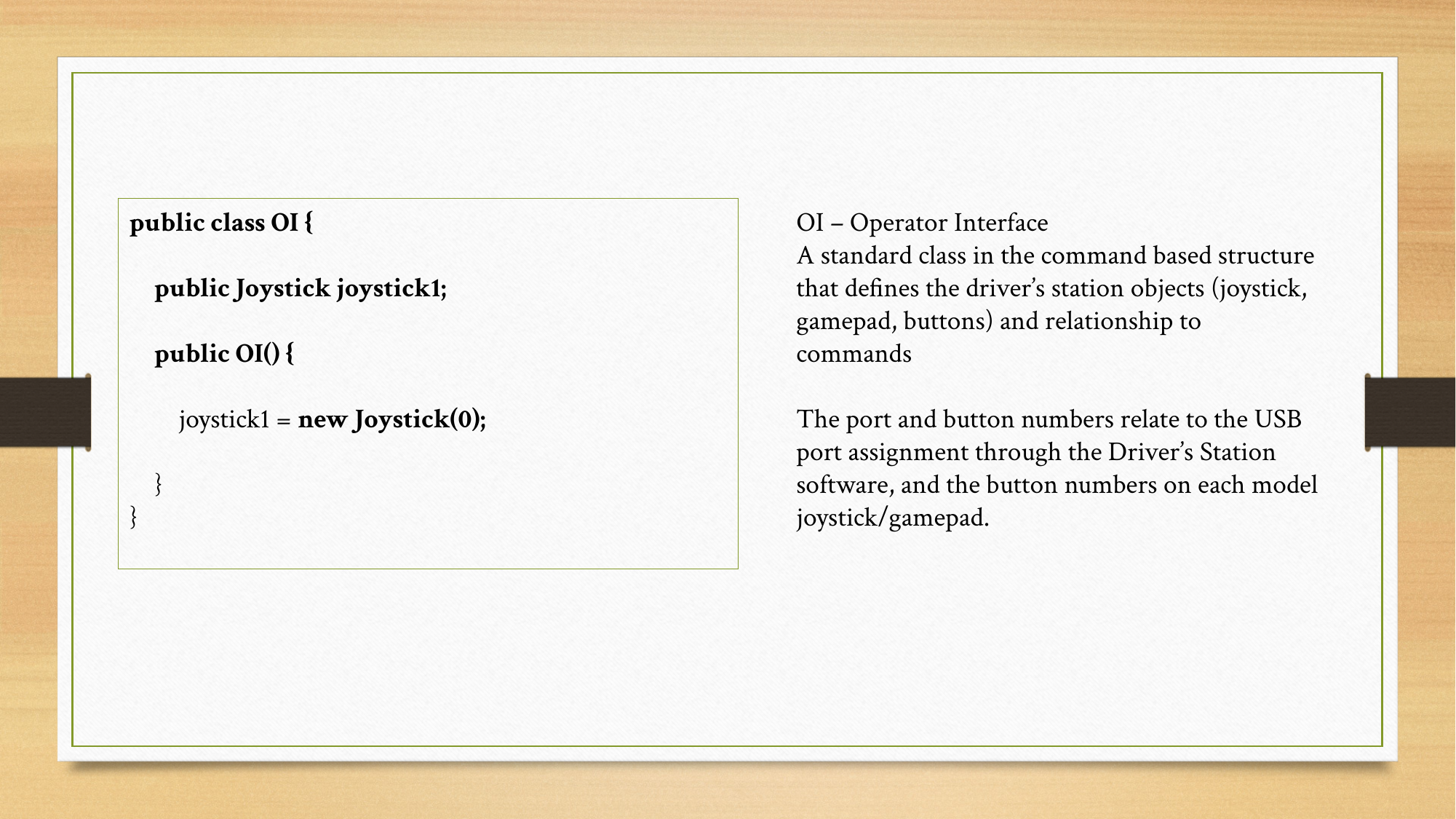

public class OI {

    public Joystick joystick1;

    public OI() {

        joystick1 = new Joystick(0);

    }
}

OI – Operator Interface
A standard class in the command based structure that defines the driver’s station objects (joystick, gamepad, buttons) and relationship to commands

The port and button numbers relate to the USB port assignment through the Driver’s Station software, and the button numbers on each model joystick/gamepad.